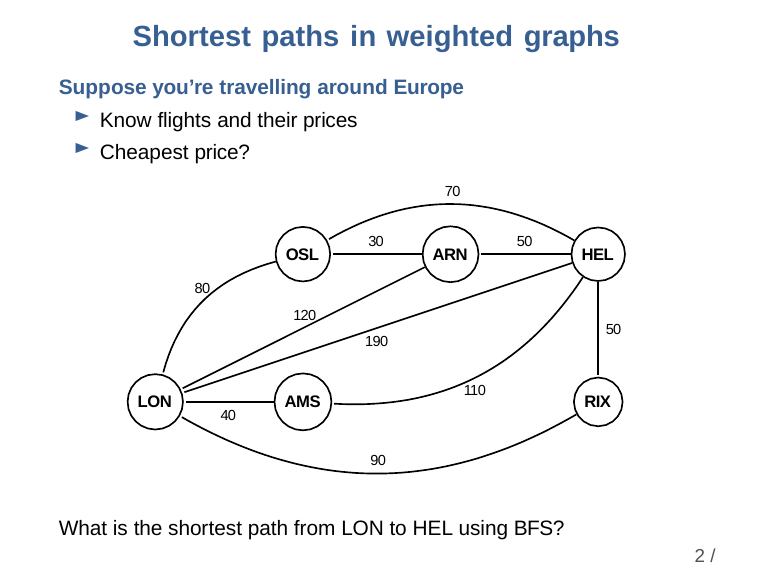

# Shortest paths in weighted graphs
Suppose you’re travelling around Europe
Know flights and their prices
Cheapest price?
70

30
50
ARN
HEL
OSL

80
120

50
190

110
RIX
LON
AMS

40

90
What is the shortest path from LON to HEL using BFS?
2 / 23